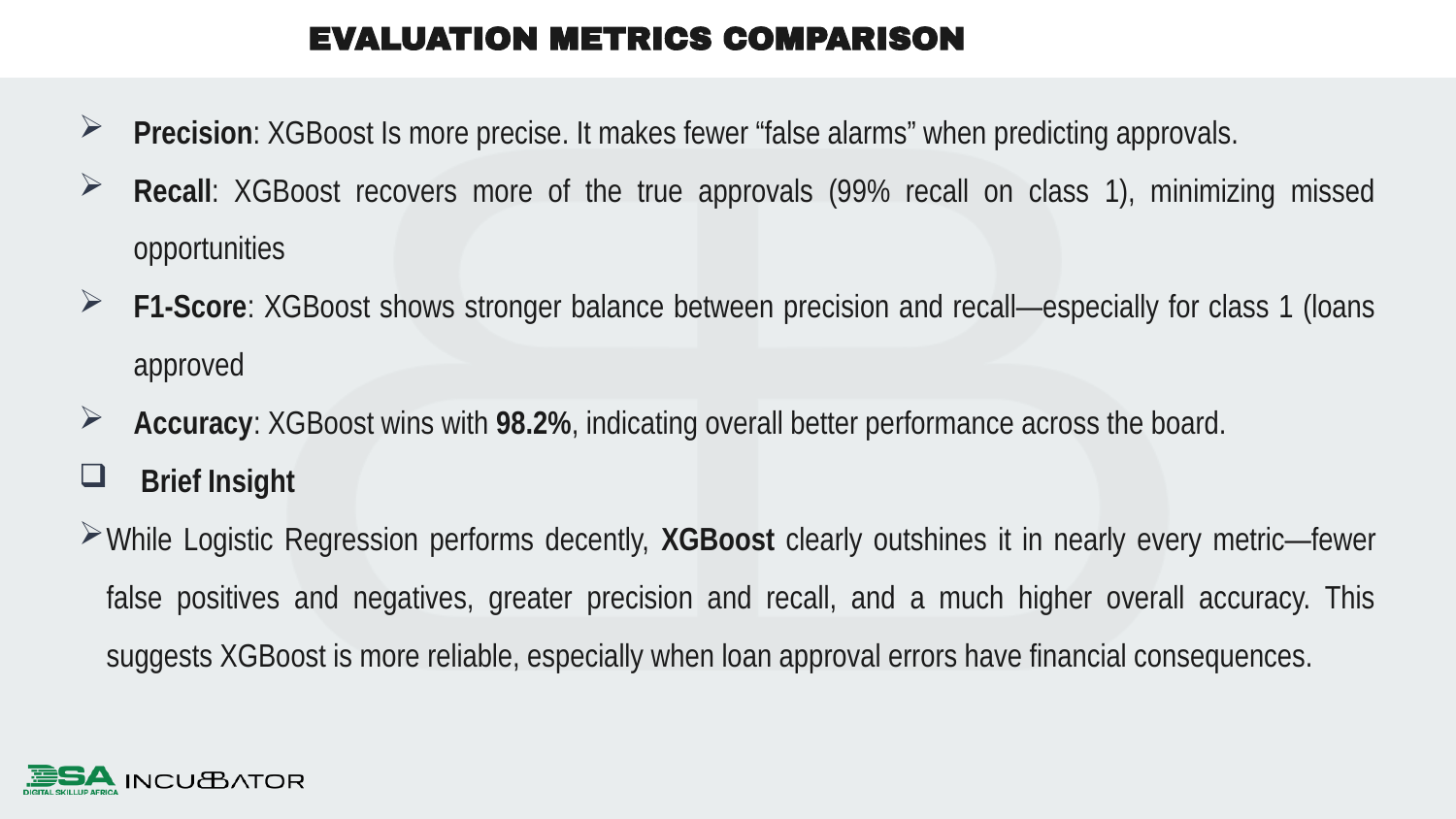

EVALUATION METRICS COMPARISON

Precision: XGBoost Is more precise. It makes fewer “false alarms” when predicting approvals.
Recall: XGBoost recovers more of the true approvals (99% recall on class 1), minimizing missed opportunities
F1-Score: XGBoost shows stronger balance between precision and recall—especially for class 1 (loans approved
Accuracy: XGBoost wins with 98.2%, indicating overall better performance across the board.
 Brief Insight
While Logistic Regression performs decently, XGBoost clearly outshines it in nearly every metric—fewer false positives and negatives, greater precision and recall, and a much higher overall accuracy. This suggests XGBoost is more reliable, especially when loan approval errors have financial consequences.